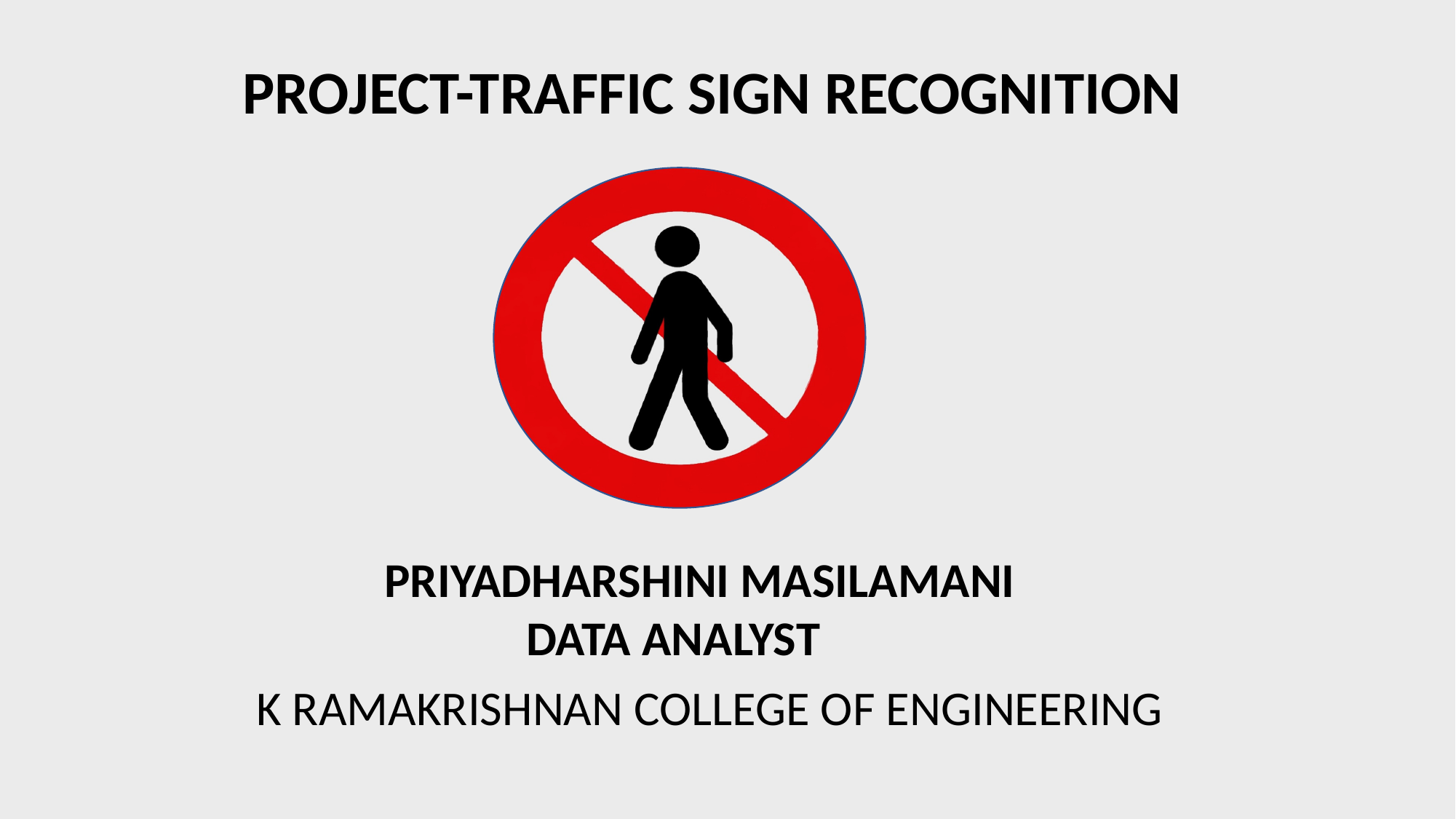

PROJECT-TRAFFIC SIGN RECOGNITION

             PRIYADHARSHINI MASILAMANI
                          DATA ANALYST
 K RAMAKRISHNAN COLLEGE OF ENGINEERING